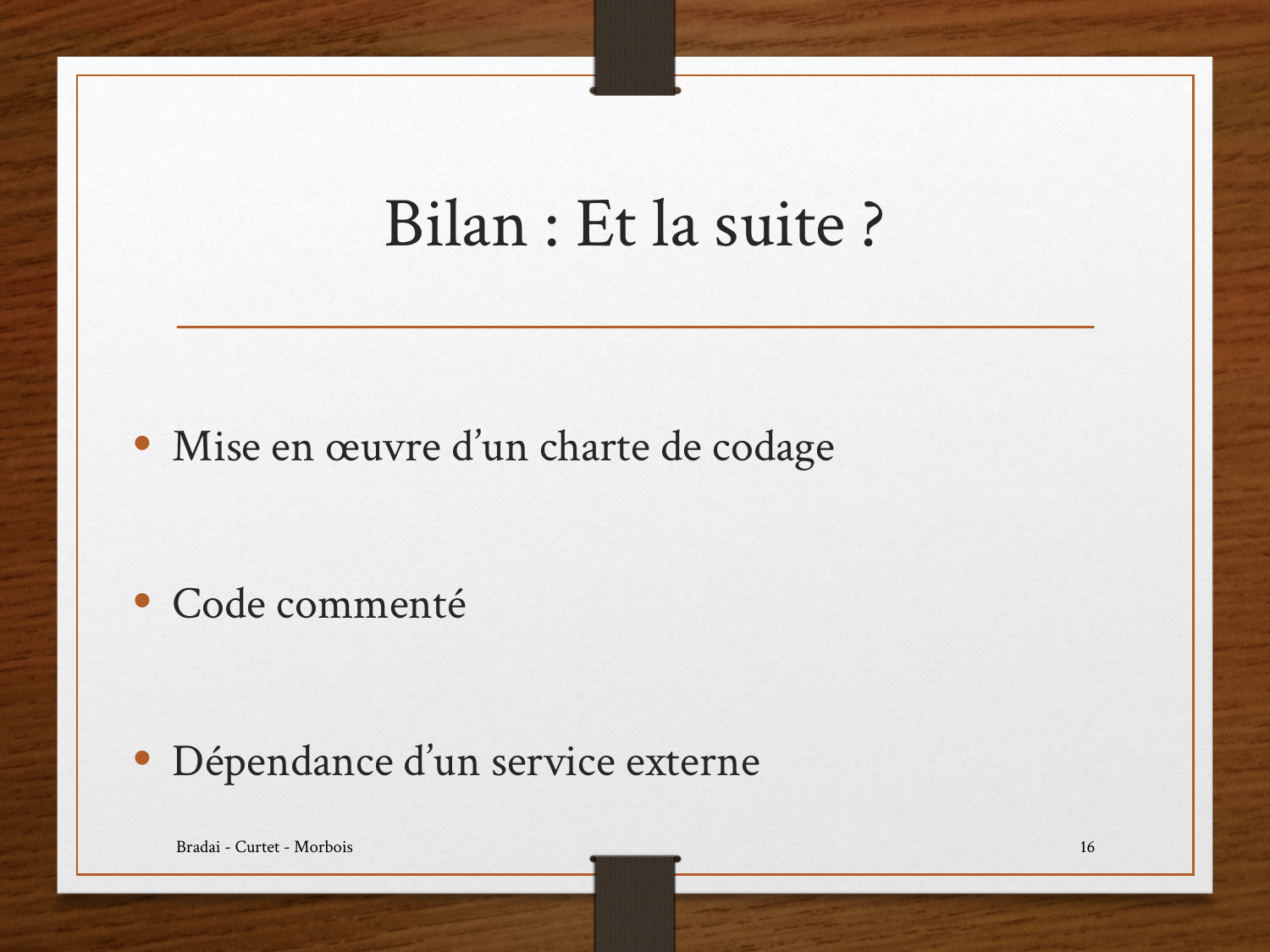

# Bilan : Et la suite ?
Mise en œuvre d’un charte de codage
Code commenté
Dépendance d’un service externe
Bradai - Curtet - Morbois

16